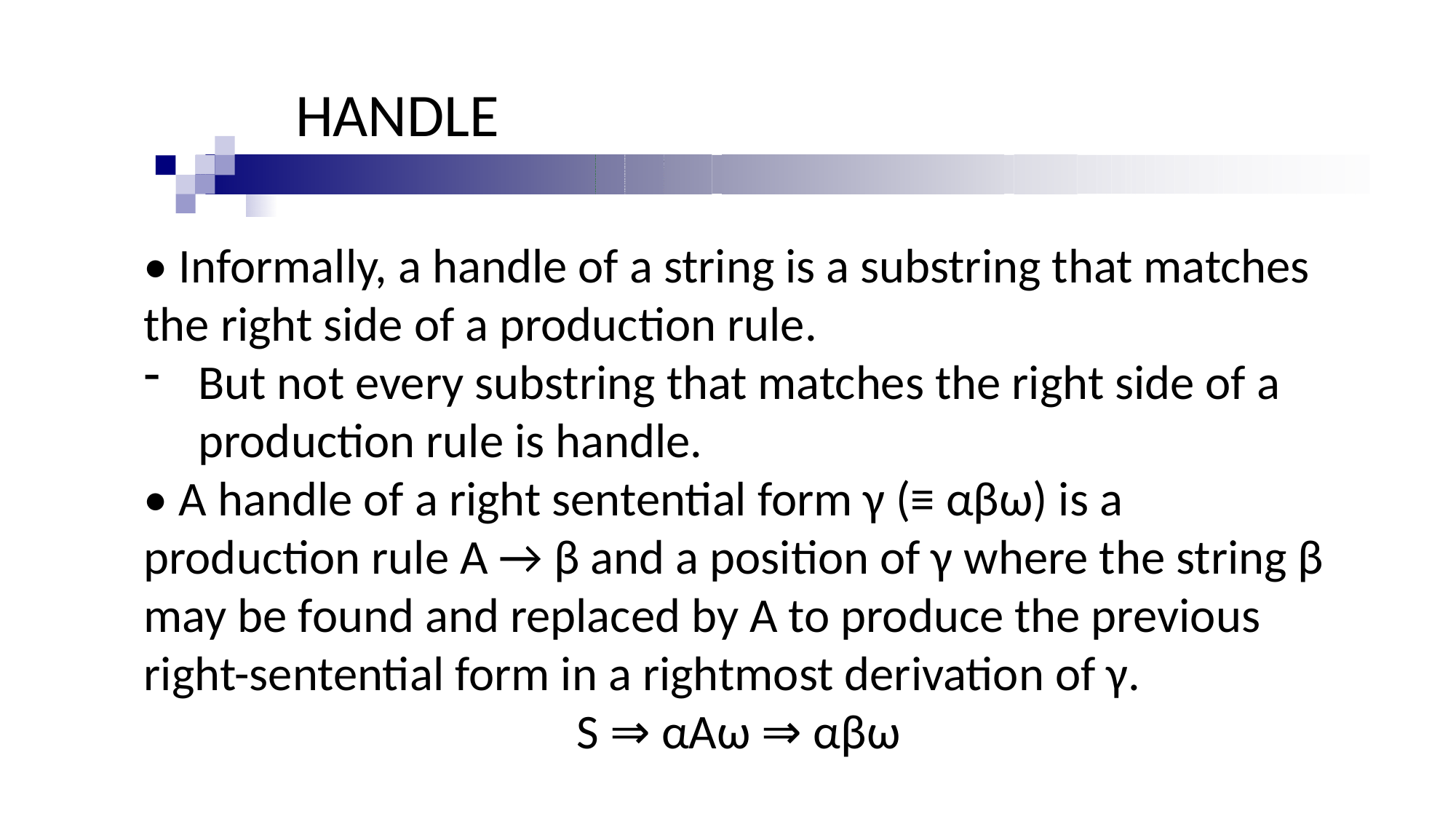

# HANDLE

• Informally, a handle of a string is a substring that matches the right side of a production rule.
But not every substring that matches the right side of a production rule is handle.
• A handle of a right sentential form γ (≡ αβω) is a production rule A → β and a position of γ where the string β may be found and replaced by A to produce the previous right-sentential form in a rightmost derivation of γ.
S ⇒ αAω ⇒ αβω